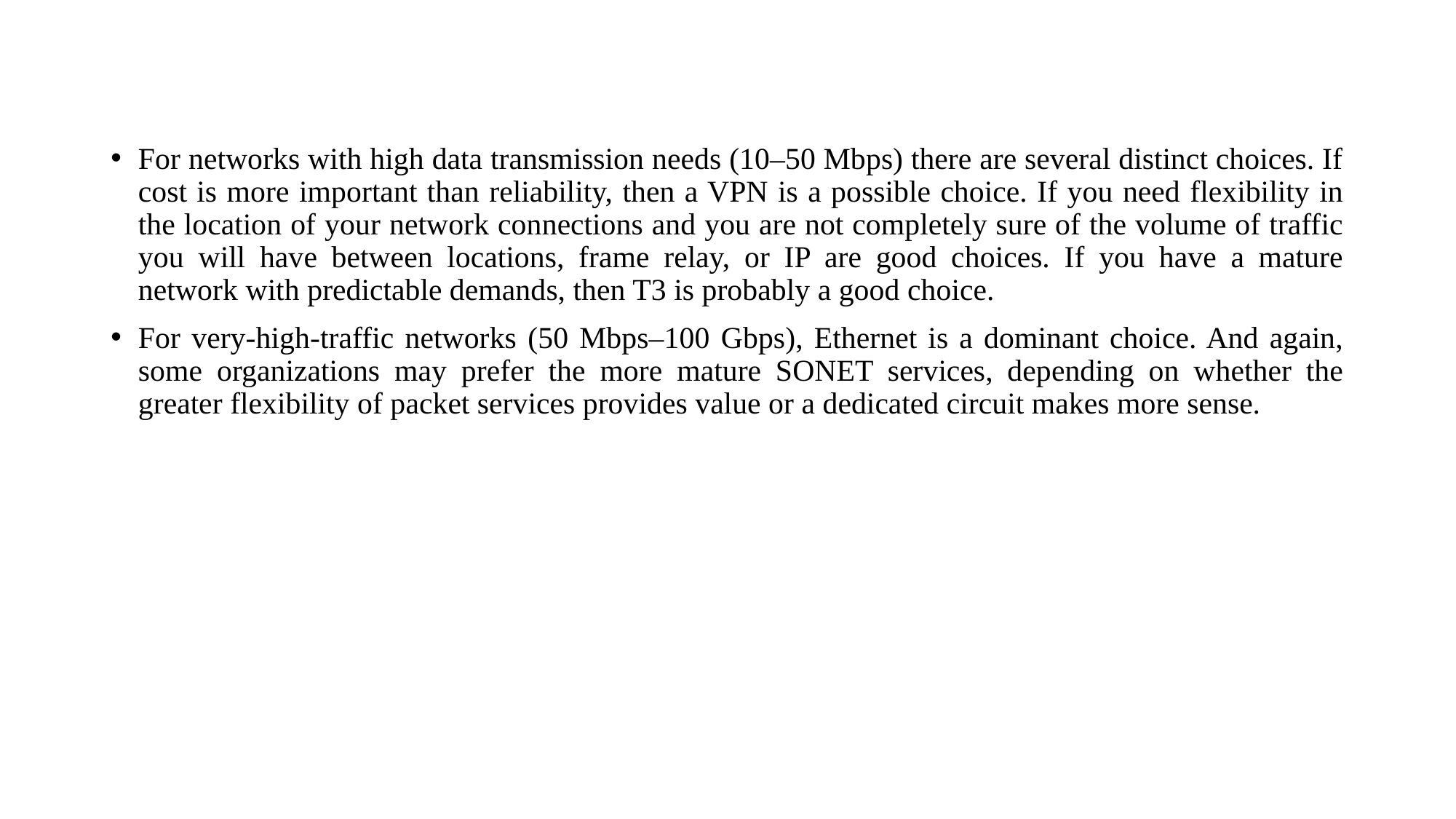

#
For networks with high data transmission needs (10–50 Mbps) there are several distinct choices. If cost is more important than reliability, then a VPN is a possible choice. If you need flexibility in the location of your network connections and you are not completely sure of the volume of traffic you will have between locations, frame relay, or IP are good choices. If you have a mature network with predictable demands, then T3 is probably a good choice.
For very-high-traffic networks (50 Mbps–100 Gbps), Ethernet is a dominant choice. And again, some organizations may prefer the more mature SONET services, depending on whether the greater flexibility of packet services provides value or a dedicated circuit makes more sense.